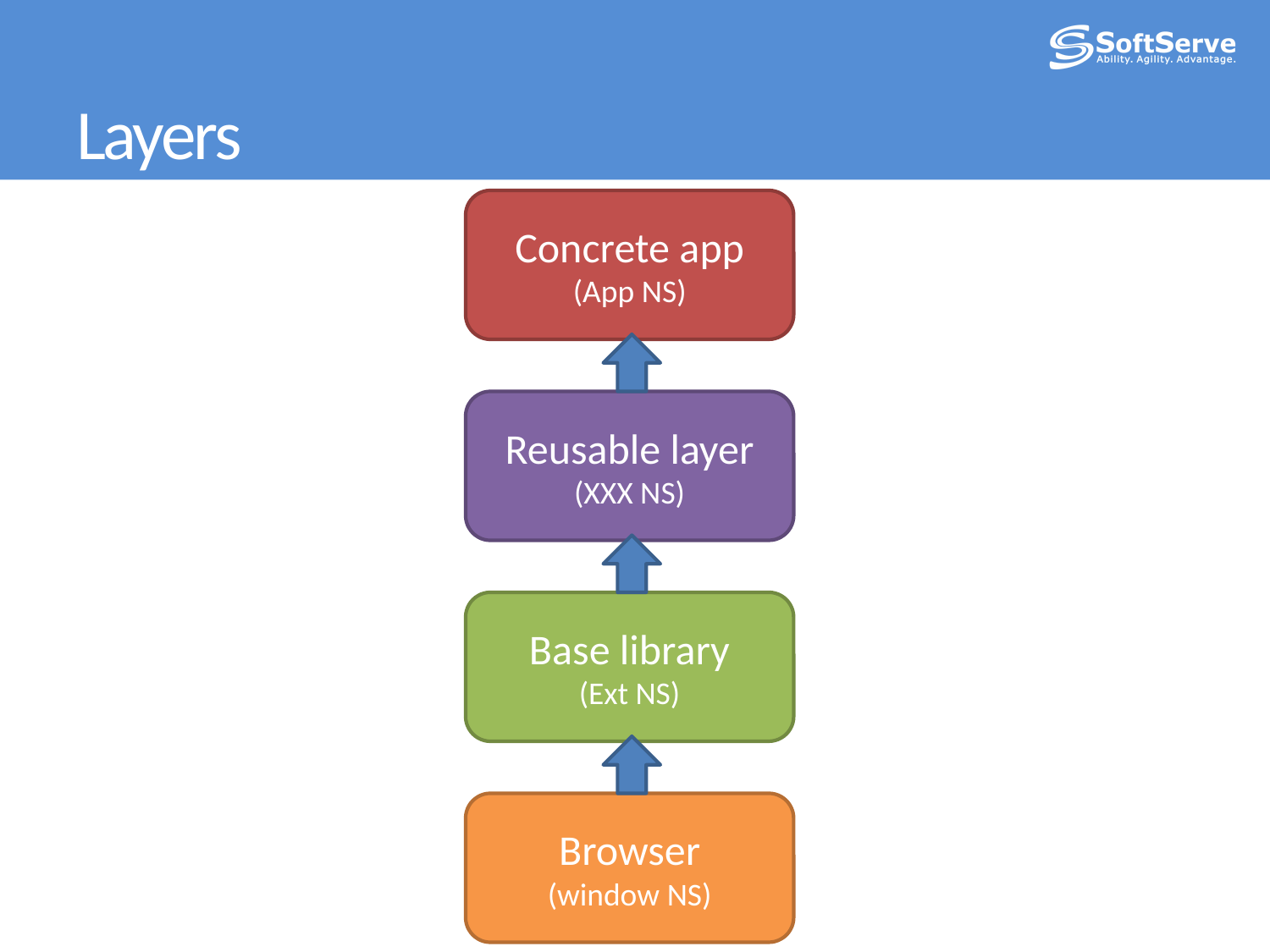

# Layers
Concrete app
(App NS)

Reusable layer
(XXX NS)

Base library
(Ext NS)

Browser
(window NS)